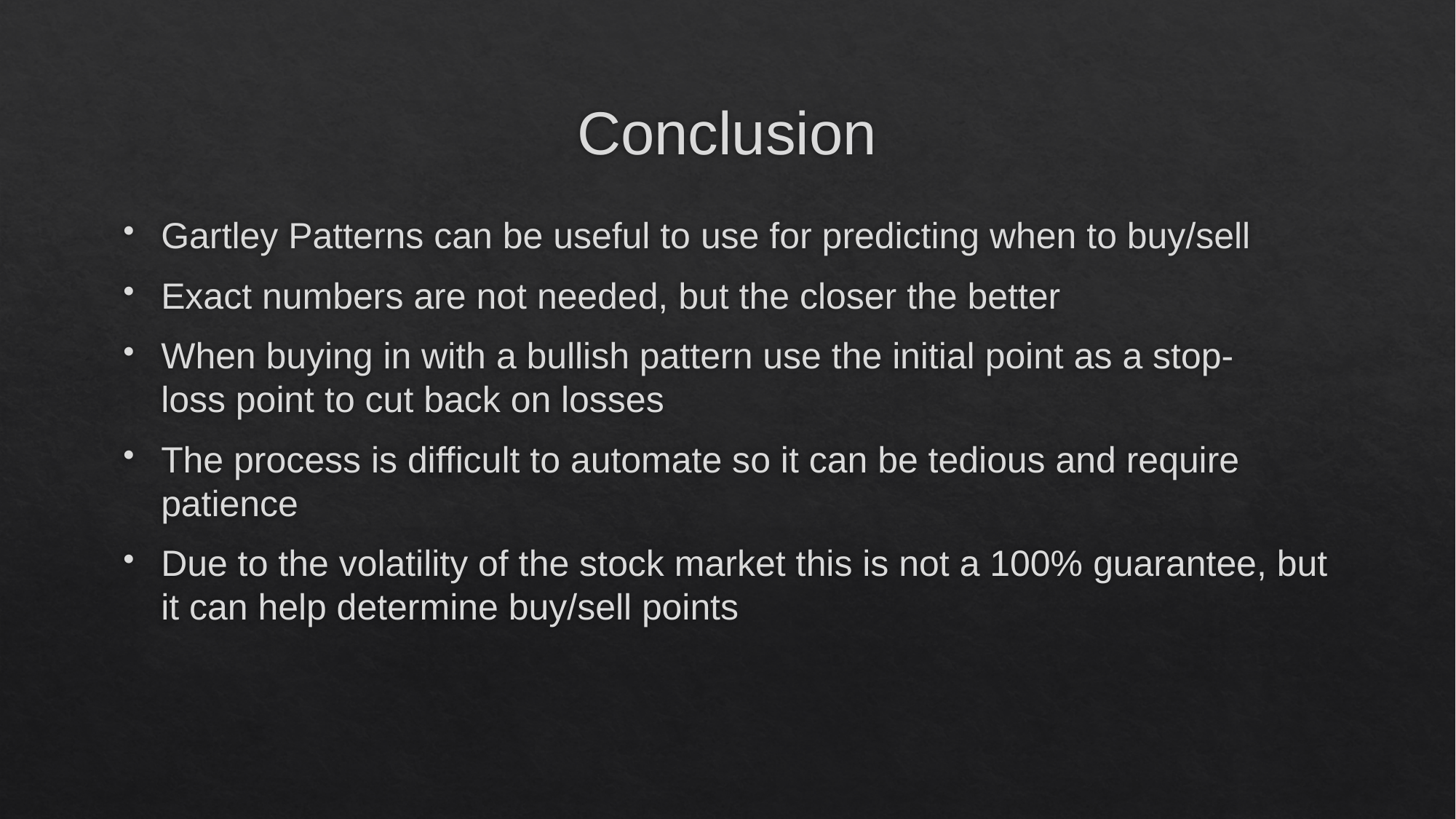

# Conclusion
Gartley Patterns can be useful to use for predicting when to buy/sell
Exact numbers are not needed, but the closer the better
When buying in with a bullish pattern use the initial point as a stop-loss point to cut back on losses
The process is difficult to automate so it can be tedious and require patience
Due to the volatility of the stock market this is not a 100% guarantee, but it can help determine buy/sell points